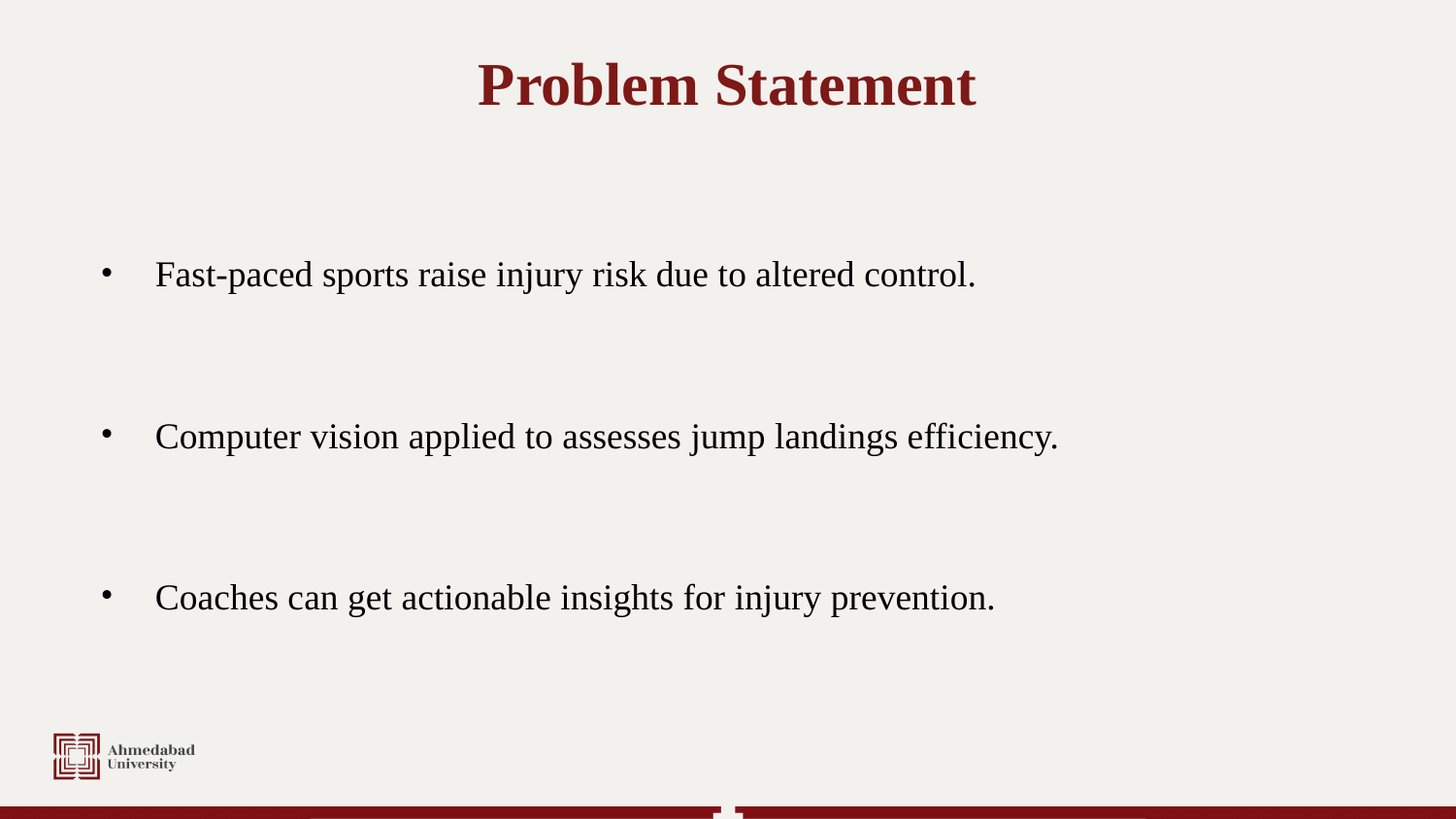

# Problem Statement

Fast-paced sports raise injury risk due to altered control.

Computer vision applied to assesses jump landings efficiency.

Coaches can get actionable insights for injury prevention.